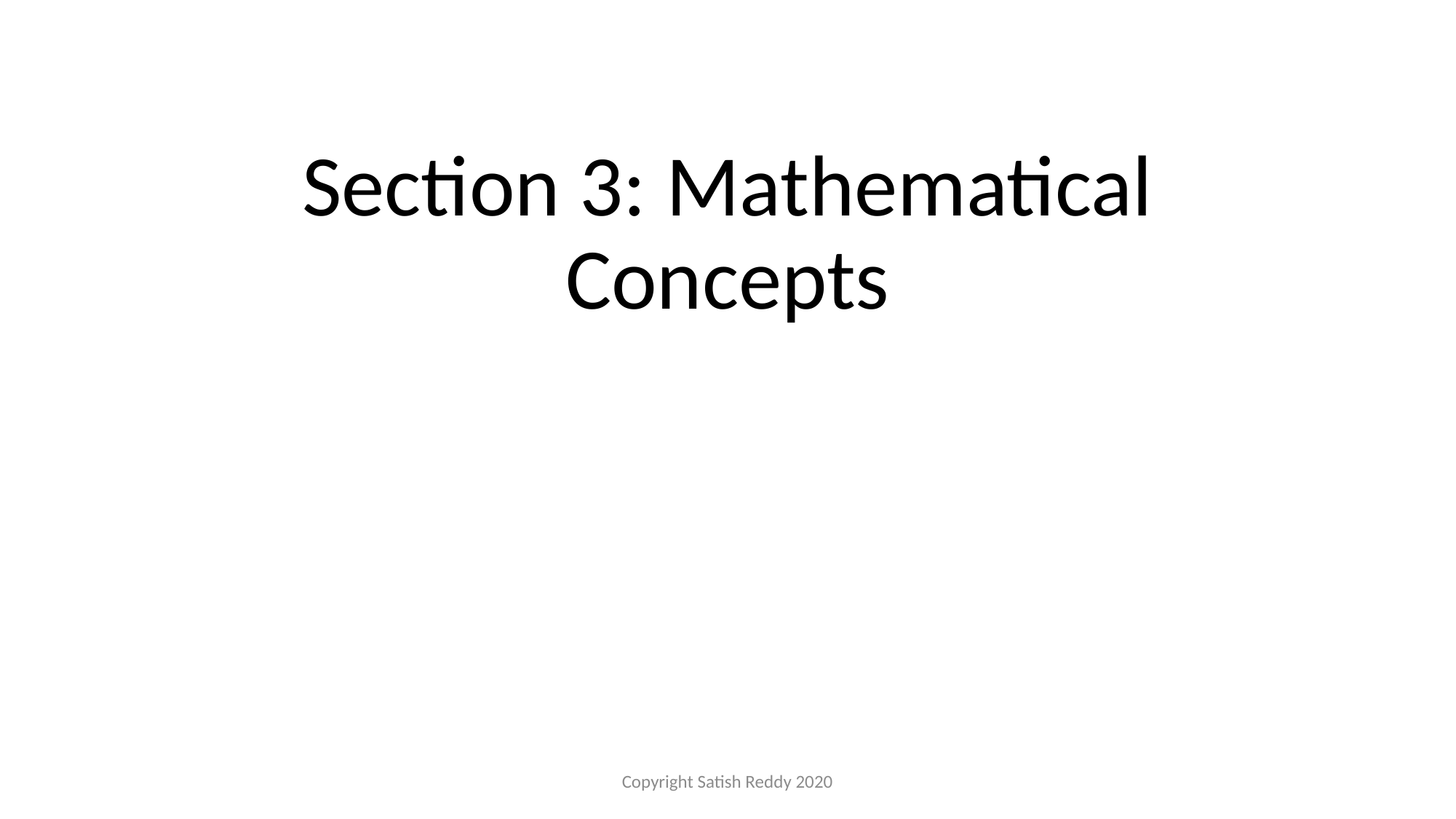

# Section 3: Mathematical Concepts
Copyright Satish Reddy 2020